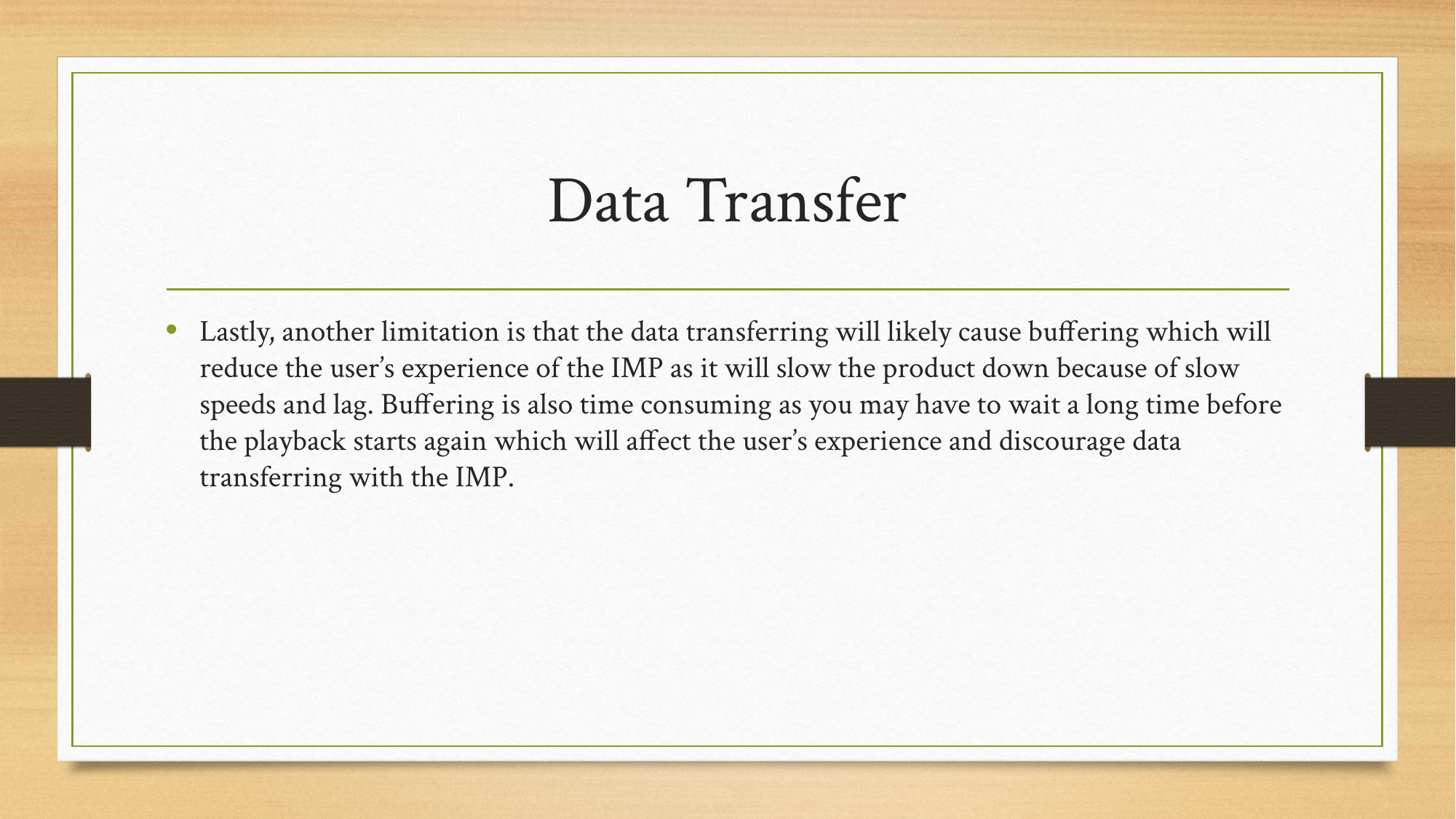

# Data Transfer
Lastly, another limitation is that the data transferring will likely cause buffering which will reduce the user’s experience of the IMP as it will slow the product down because of slow speeds and lag. Buffering is also time consuming as you may have to wait a long time before the playback starts again which will affect the user’s experience and discourage data transferring with the IMP.